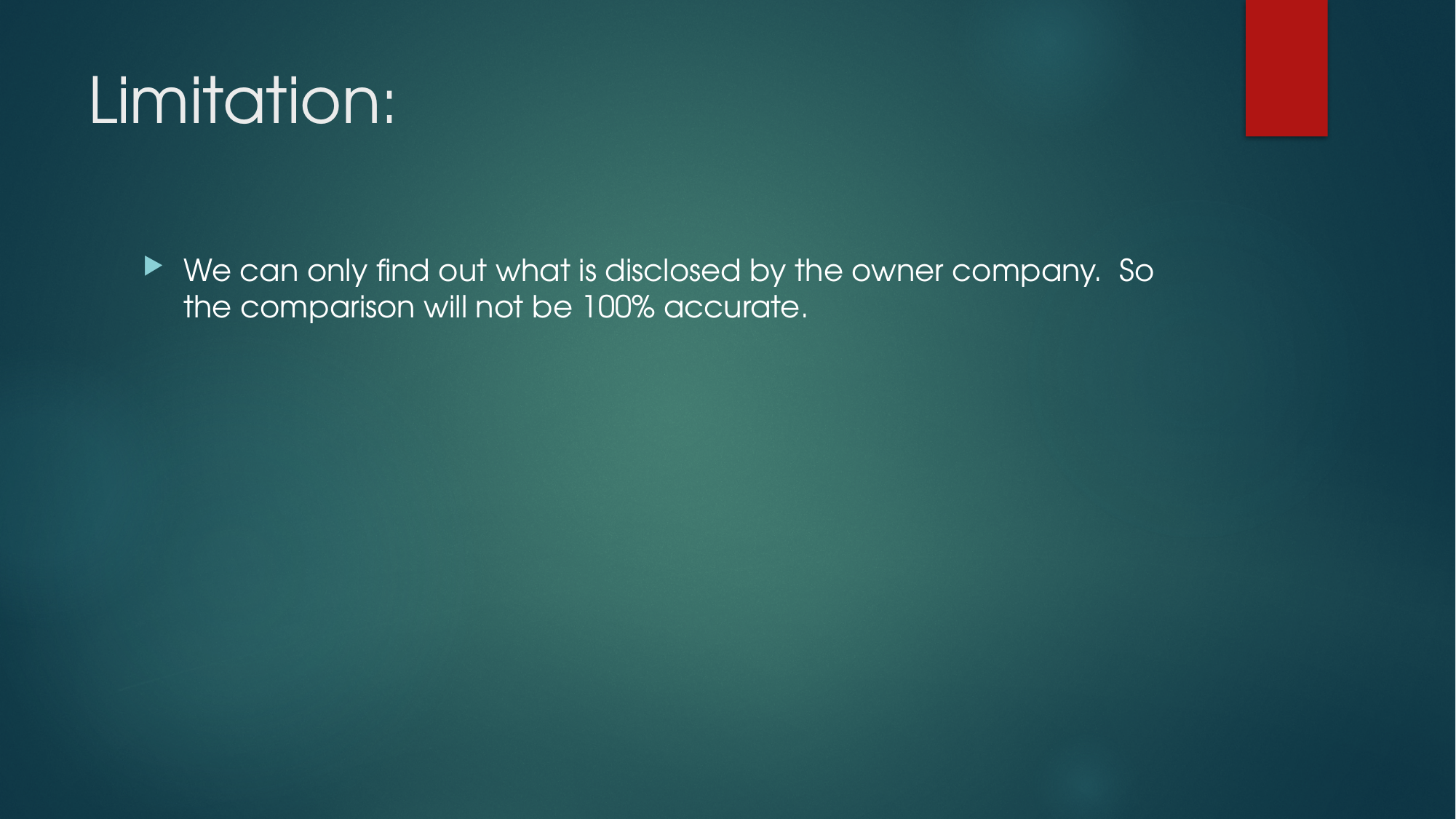

# Limitation:
We can only find out what is disclosed by the owner company.  So the comparison will not be 100% accurate.